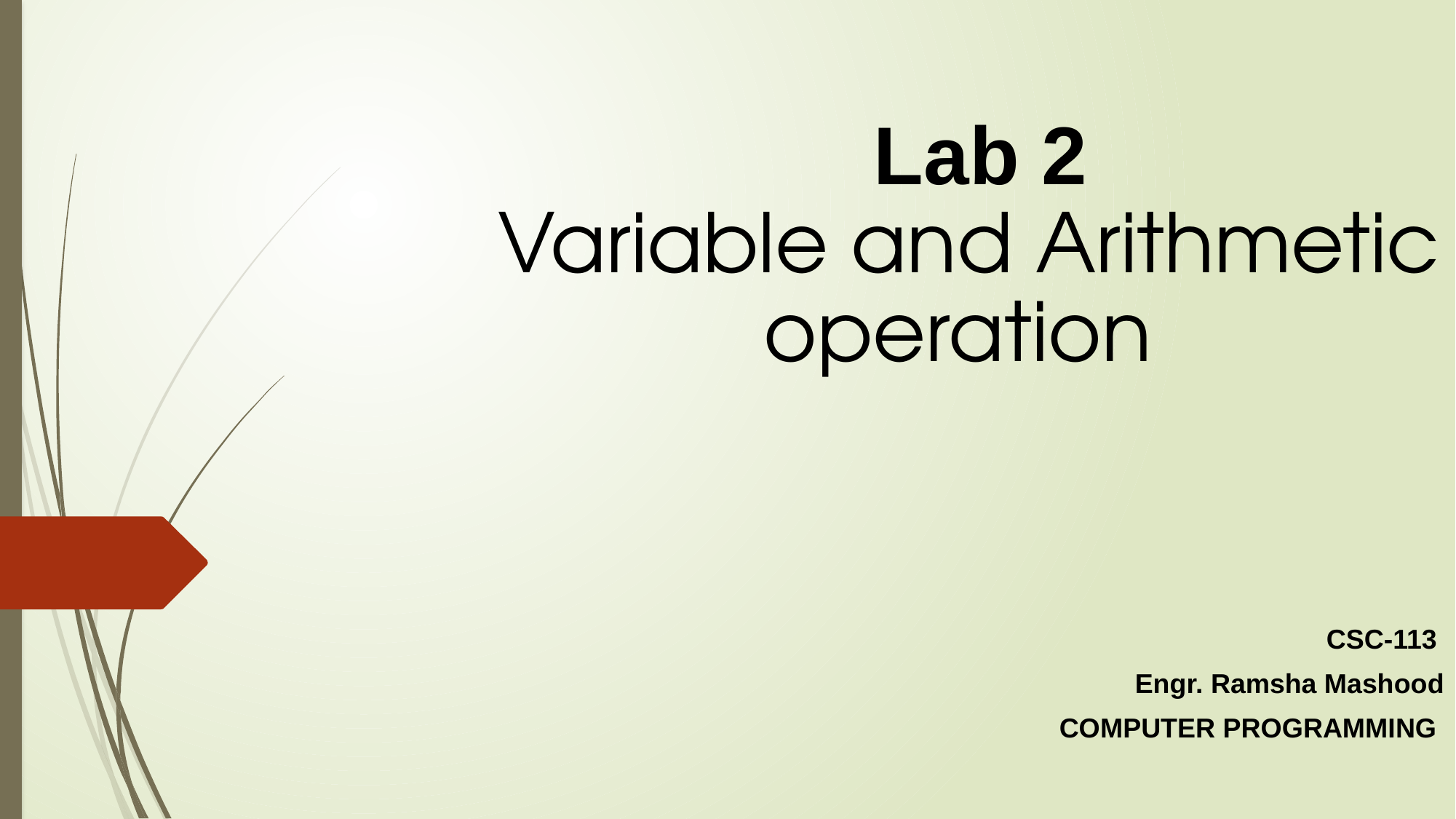

Lab 2
Variable and Arithmetic operation
CSC-113
Engr. Ramsha Mashood
COMPUTER PROGRAMMING